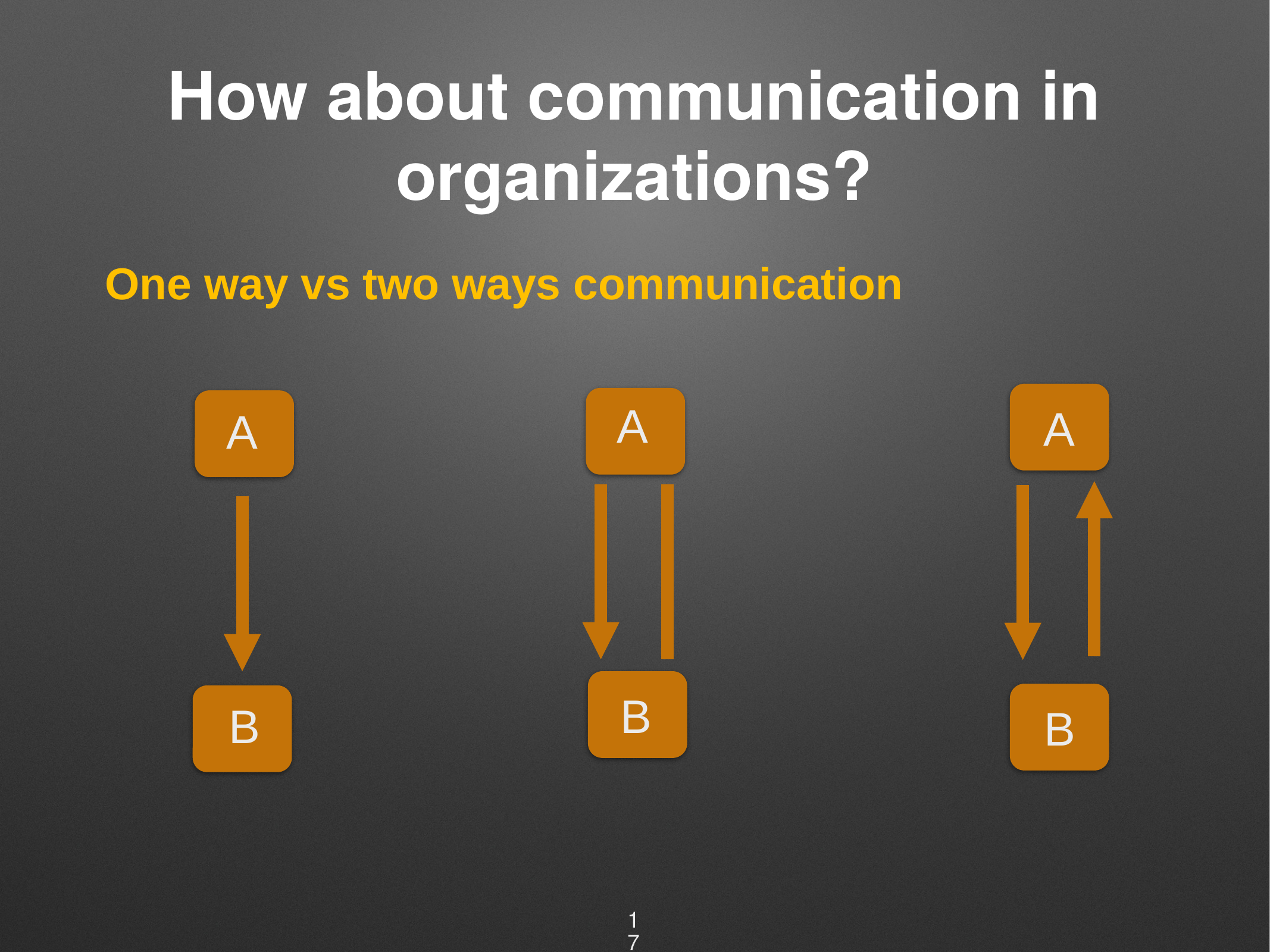

# How about communication in organizations?
One way vs two ways communication

A
A
A
B
B
B
17